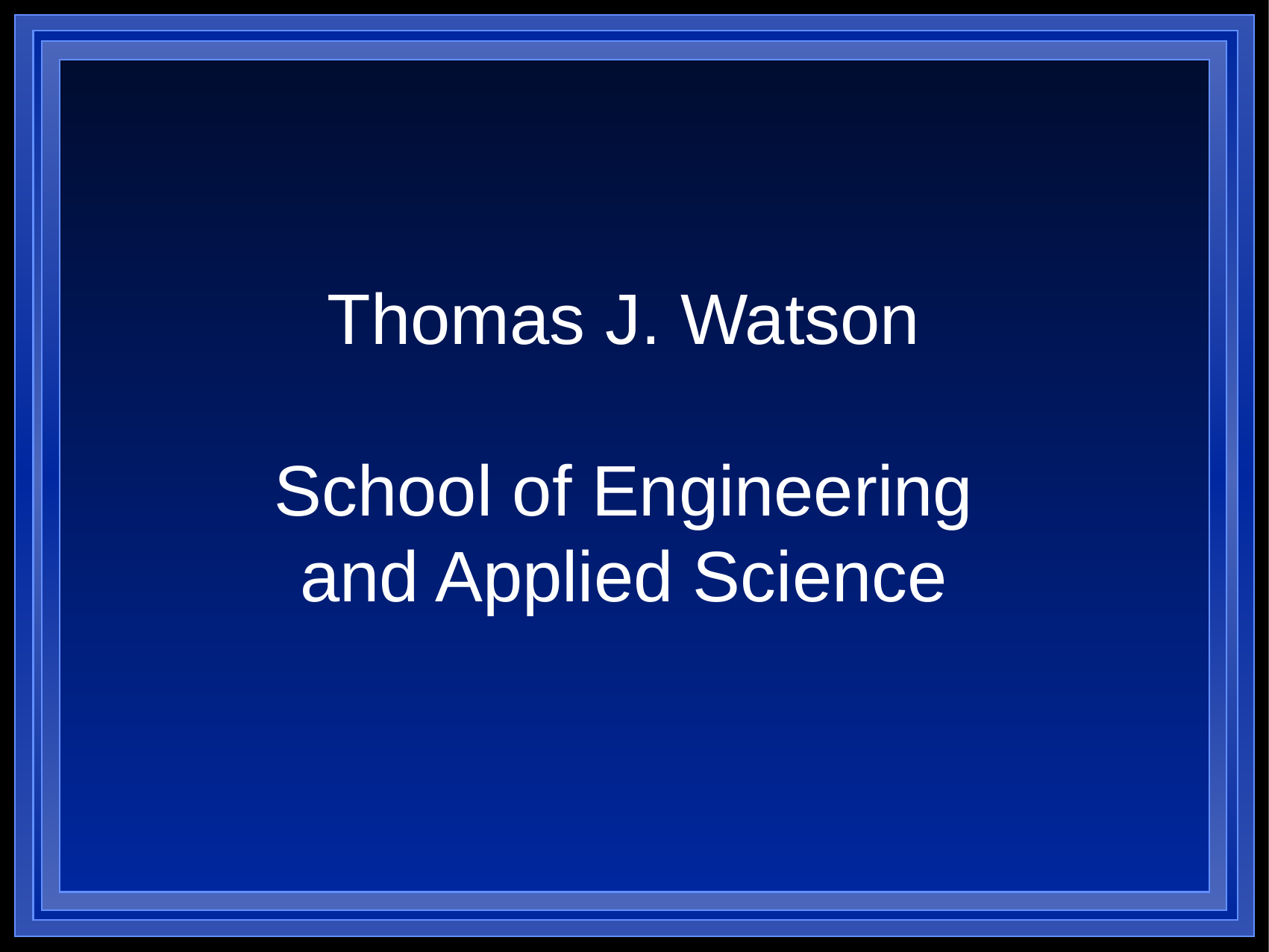

# Thomas J. Watson School of Engineering and Applied Science